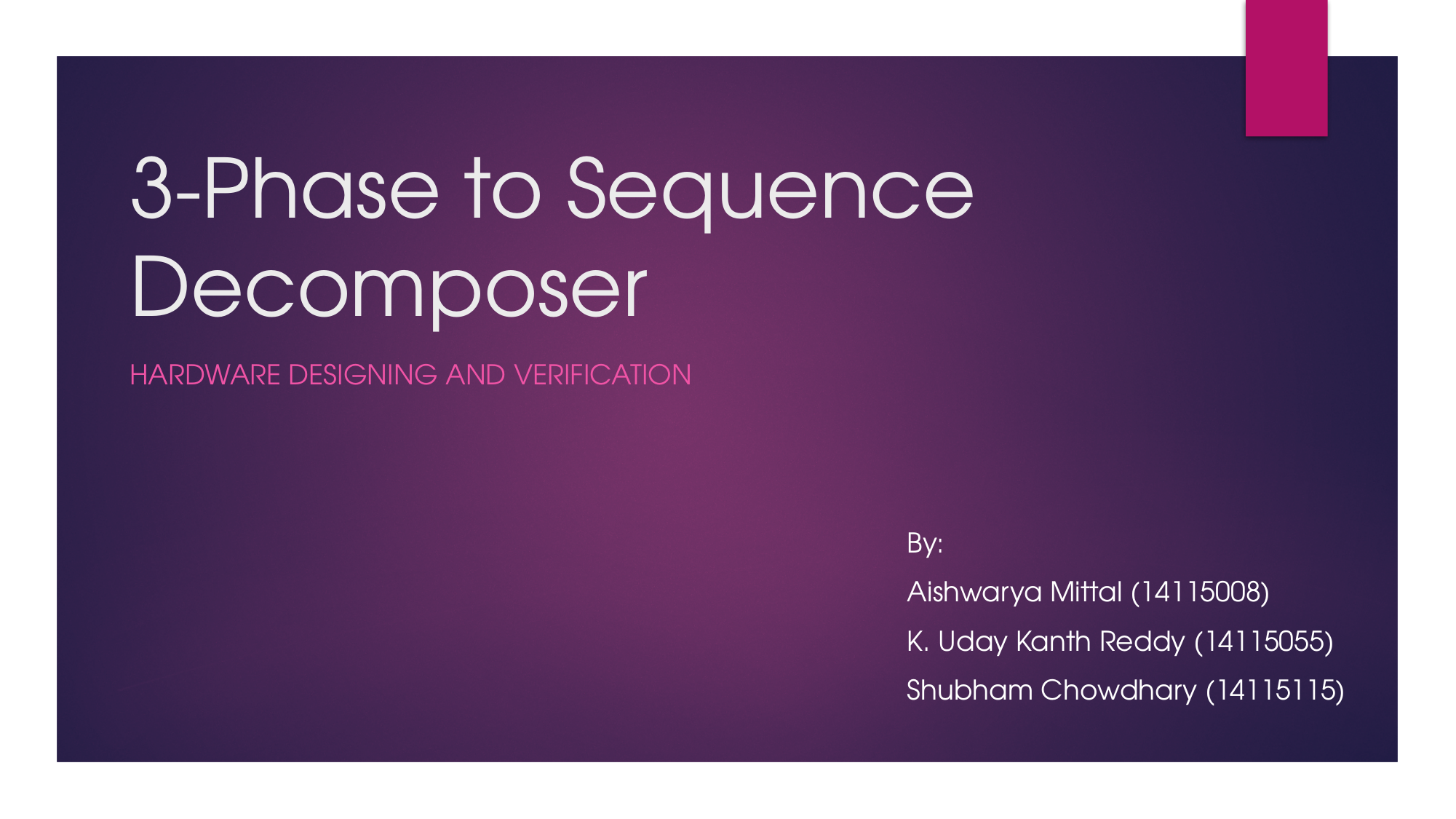

3-Phase to Sequence Decomposer
Hardware designing and Verification
By:​
Aishwarya Mittal (14115008)​
K. Uday Kanth Reddy (14115055)​
Shubham Chowdhary (14115115)